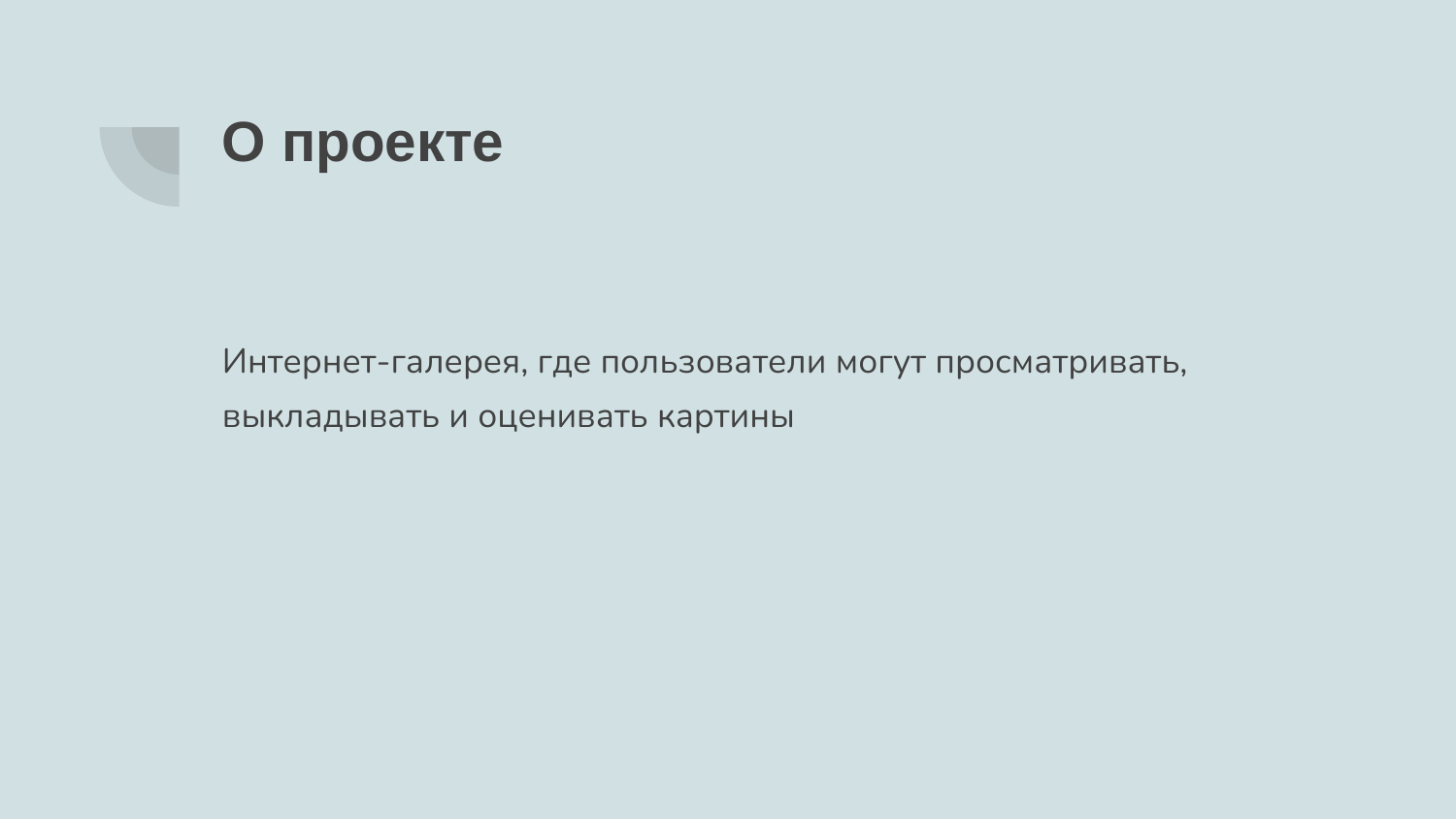

# О проекте
Интернет-галерея, где пользователи могут просматривать, выкладывать и оценивать картины